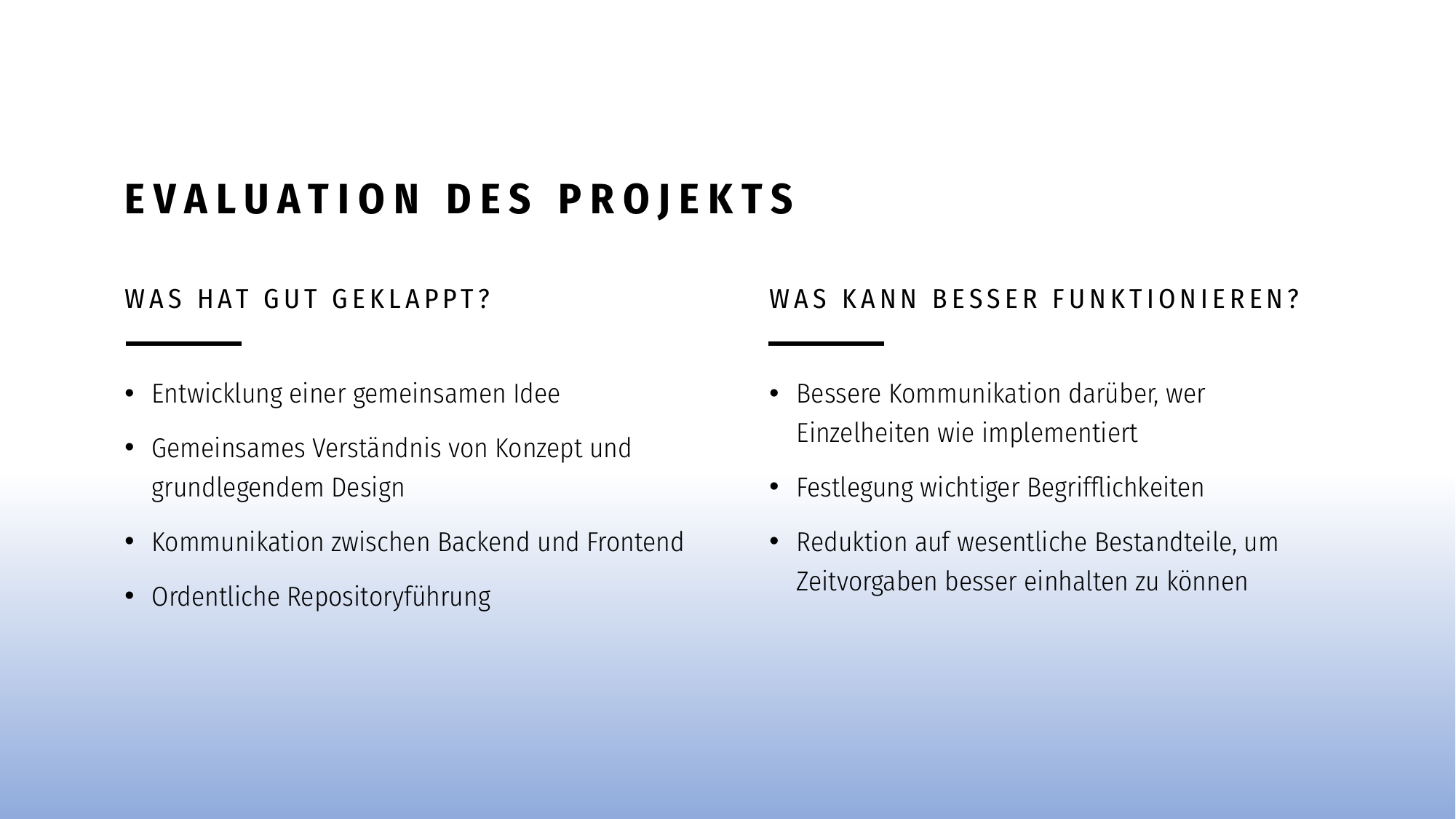

# Evaluation des Projekts
Was hat gut geklappt?
Was kann besser funktionieren?
Bessere Kommunikation darüber, wer Einzelheiten wie implementiert
Festlegung wichtiger Begrifflichkeiten
Reduktion auf wesentliche Bestandteile, um Zeitvorgaben besser einhalten zu können
Entwicklung einer gemeinsamen Idee
Gemeinsames Verständnis von Konzept und grundlegendem Design
Kommunikation zwischen Backend und Frontend
Ordentliche Repositoryführung